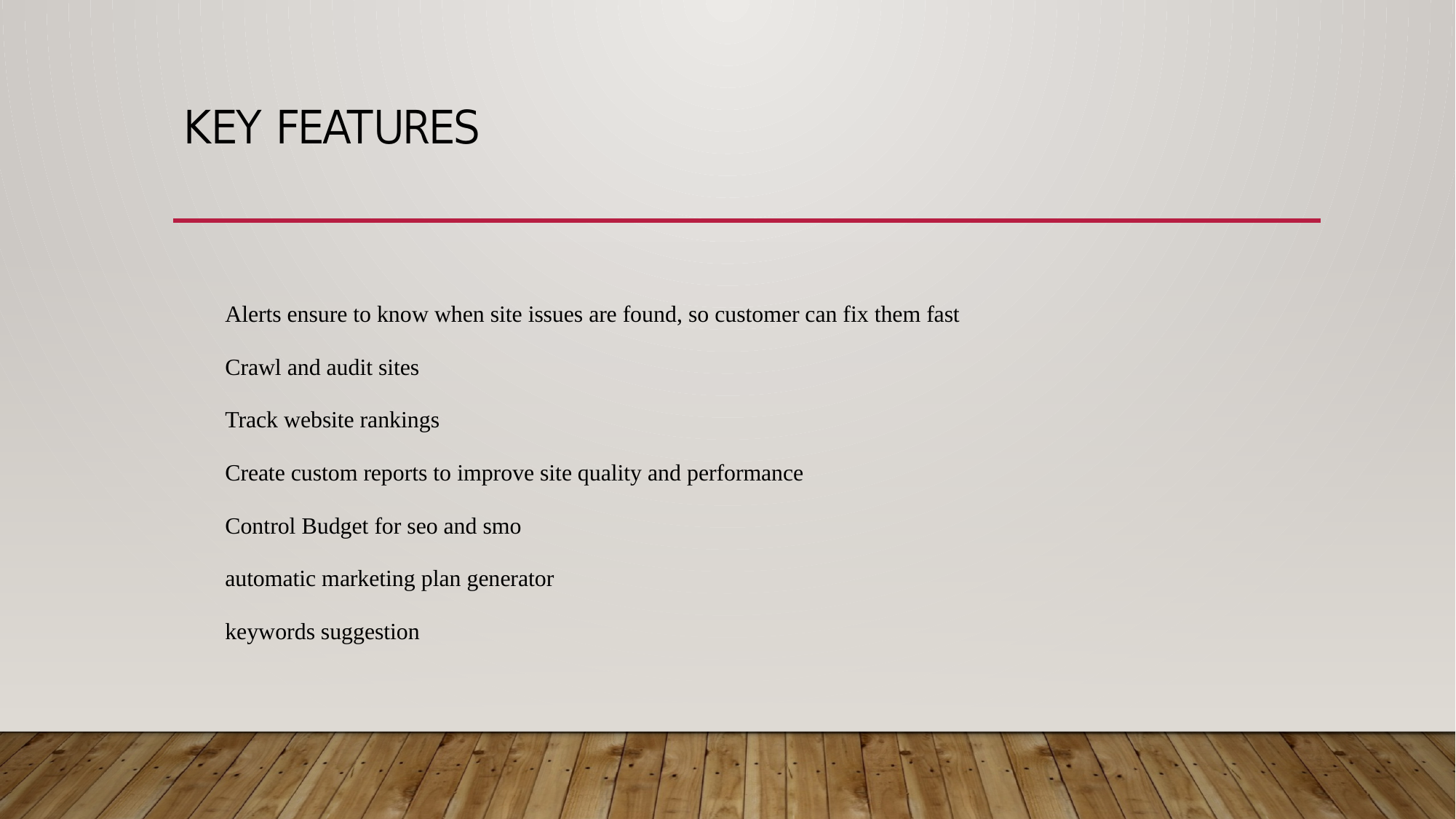

# Key features

Alerts ensure to know when site issues are found, so customer can fix them fast
Crawl and audit sites
Track website rankings
Create custom reports to improve site quality and performance
Control Budget for seo and smo
automatic marketing plan generator
keywords suggestion